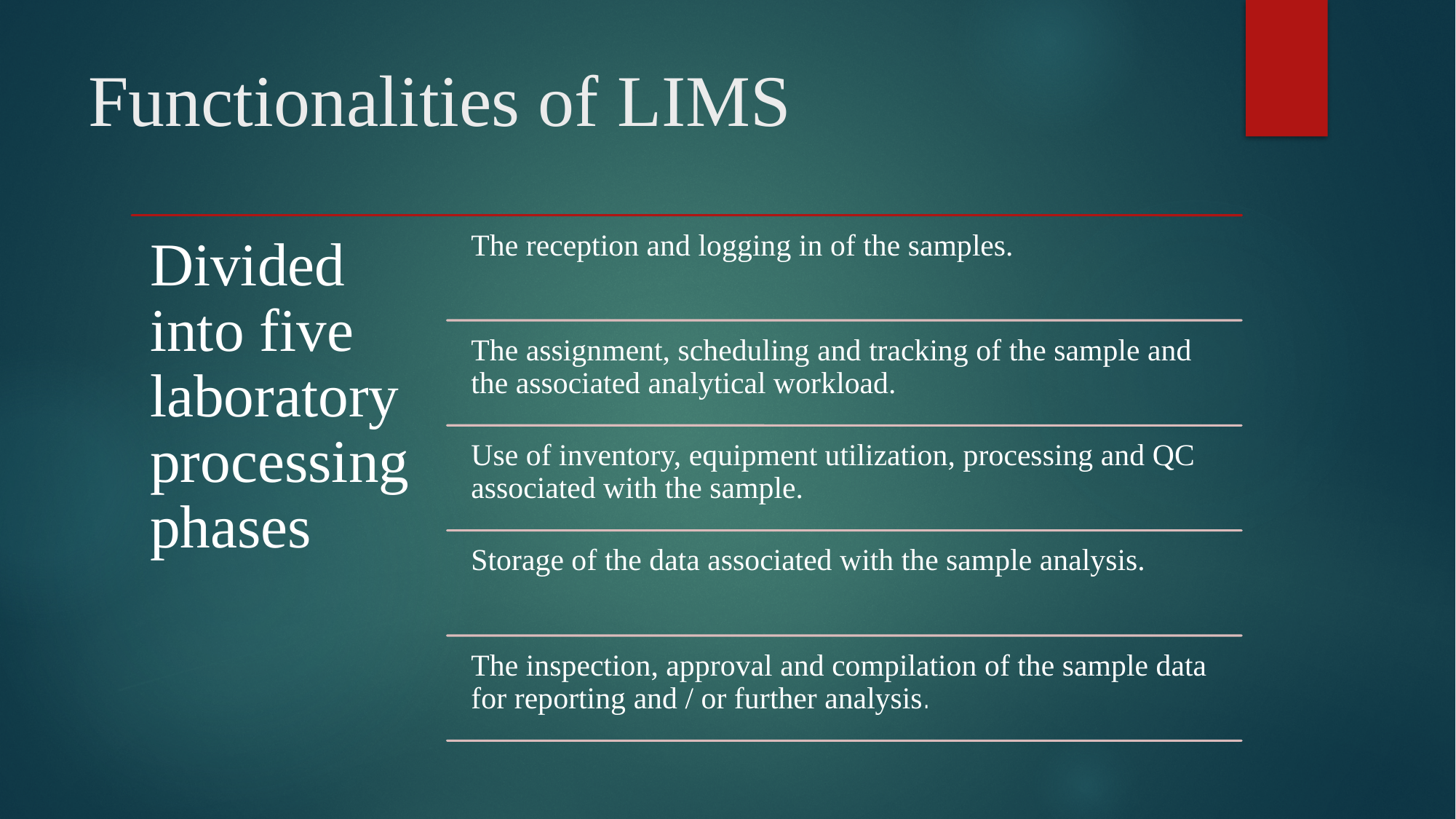

# Functionalities of LIMS
Divided into five laboratory processing phases
The reception and logging in of the samples.
The assignment, scheduling and tracking of the sample and the associated analytical workload.
Use of inventory, equipment utilization, processing and QC associated with the sample.
Storage of the data associated with the sample analysis.
The inspection, approval and compilation of the sample data for reporting and / or further analysis.